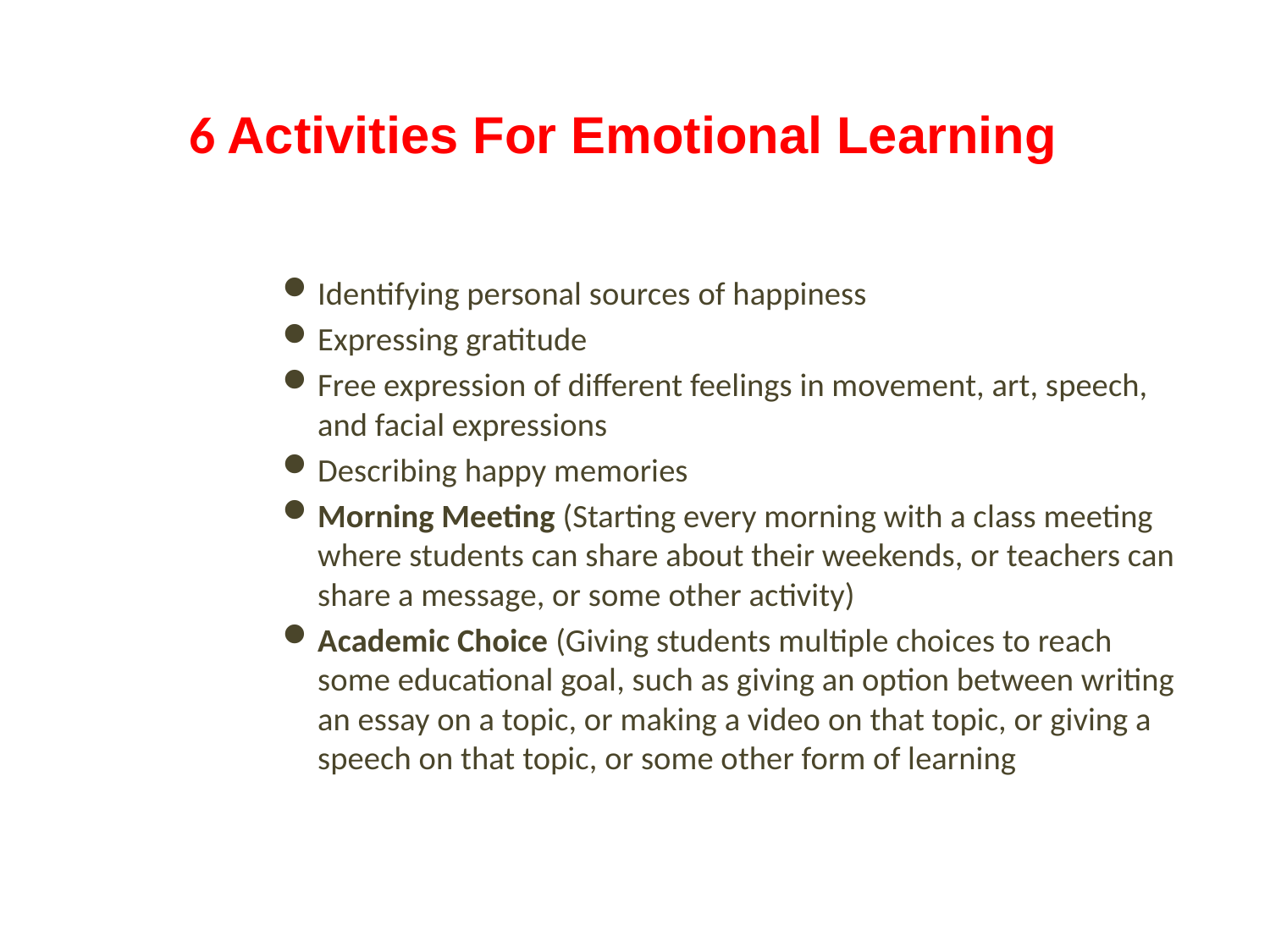

# 6 Activities For Emotional Learning
Identifying personal sources of happiness
Expressing gratitude
Free expression of different feelings in movement, art, speech, and facial expressions
Describing happy memories
Morning Meeting (Starting every morning with a class meeting where students can share about their weekends, or teachers can share a message, or some other activity)
Academic Choice (Giving students multiple choices to reach some educational goal, such as giving an option between writing an essay on a topic, or making a video on that topic, or giving a speech on that topic, or some other form of learning